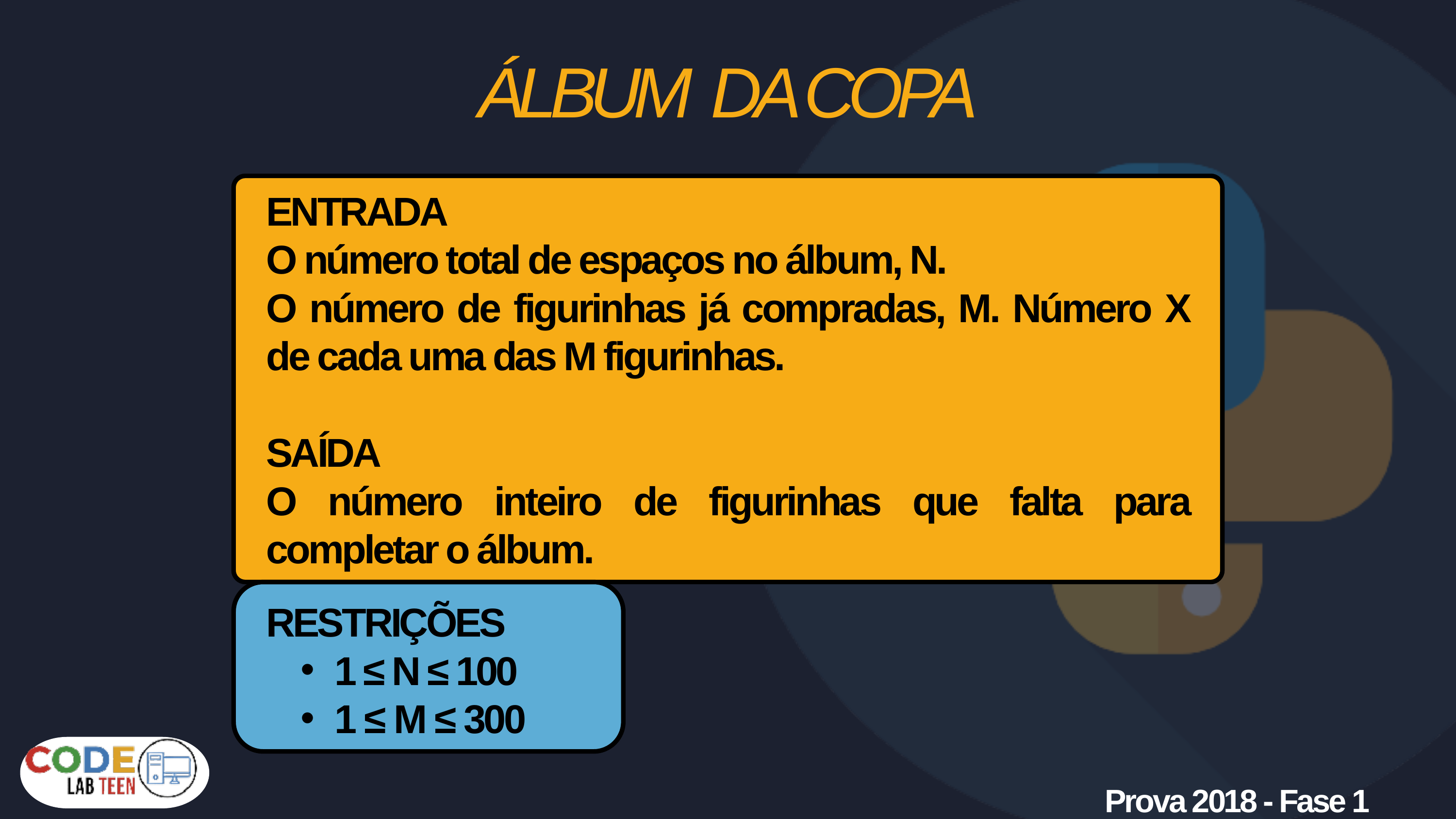

ÁLBUM  DA COPA

ENTRADA
O número total de espaços no álbum, N.
O número de figurinhas já compradas, M. Número X de cada uma das M figurinhas.

SAÍDA
O número inteiro de figurinhas que falta para completar o álbum.

RESTRIÇÕES
1 ≤ N ≤ 100
1 ≤ M ≤ 300

Prova 2018 - Fase 1